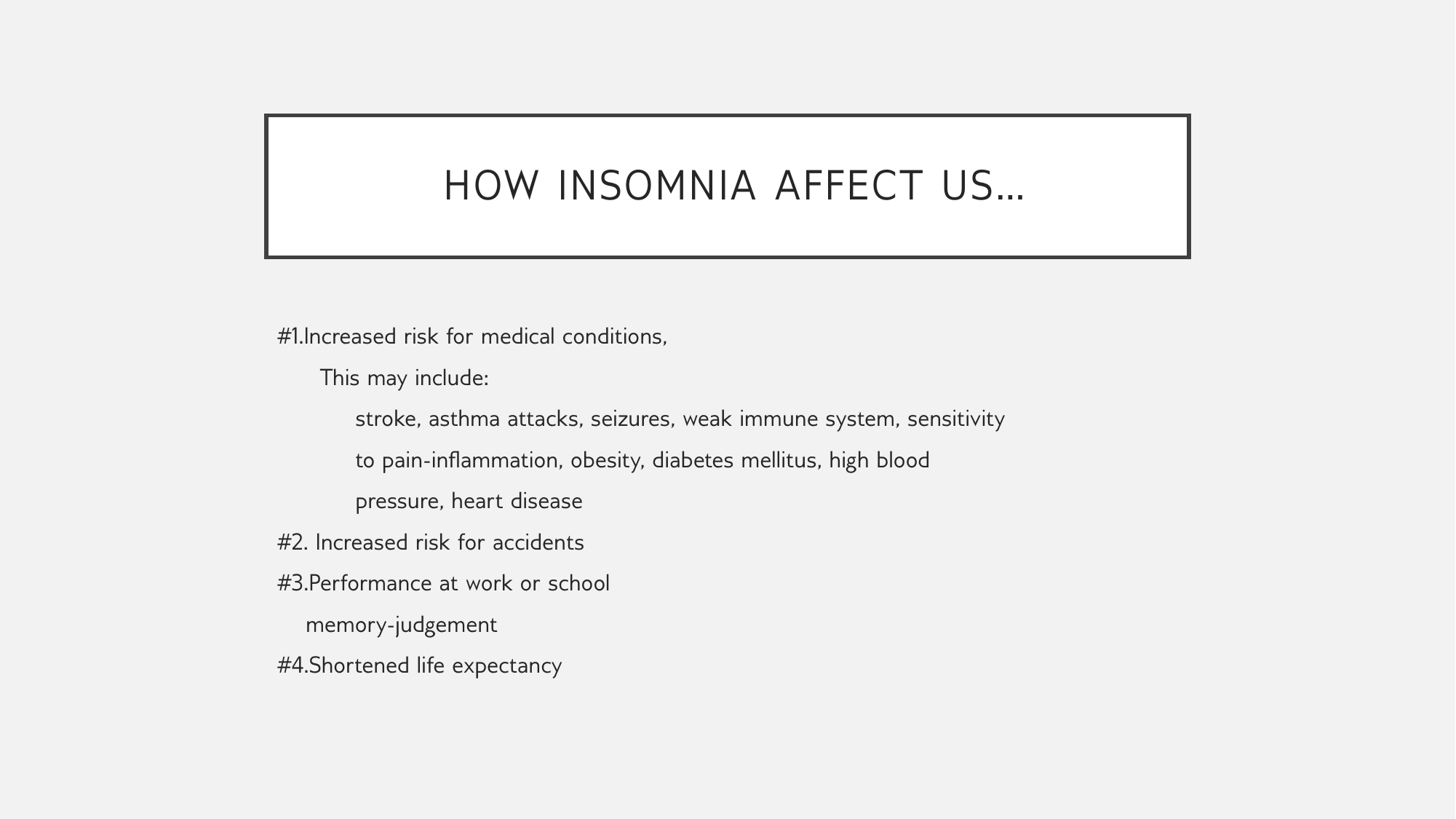

# How Insomnia Affect US…
#1.Increased risk for medical conditions,
      This may include:
           stroke, asthma attacks, seizures, weak immune system, sensitivity
           to pain-inflammation, obesity, diabetes mellitus, high blood
           pressure, heart disease
#2. Increased risk for accidents
#3.Performance at work or school
    memory-judgement
#4.Shortened life expectancy